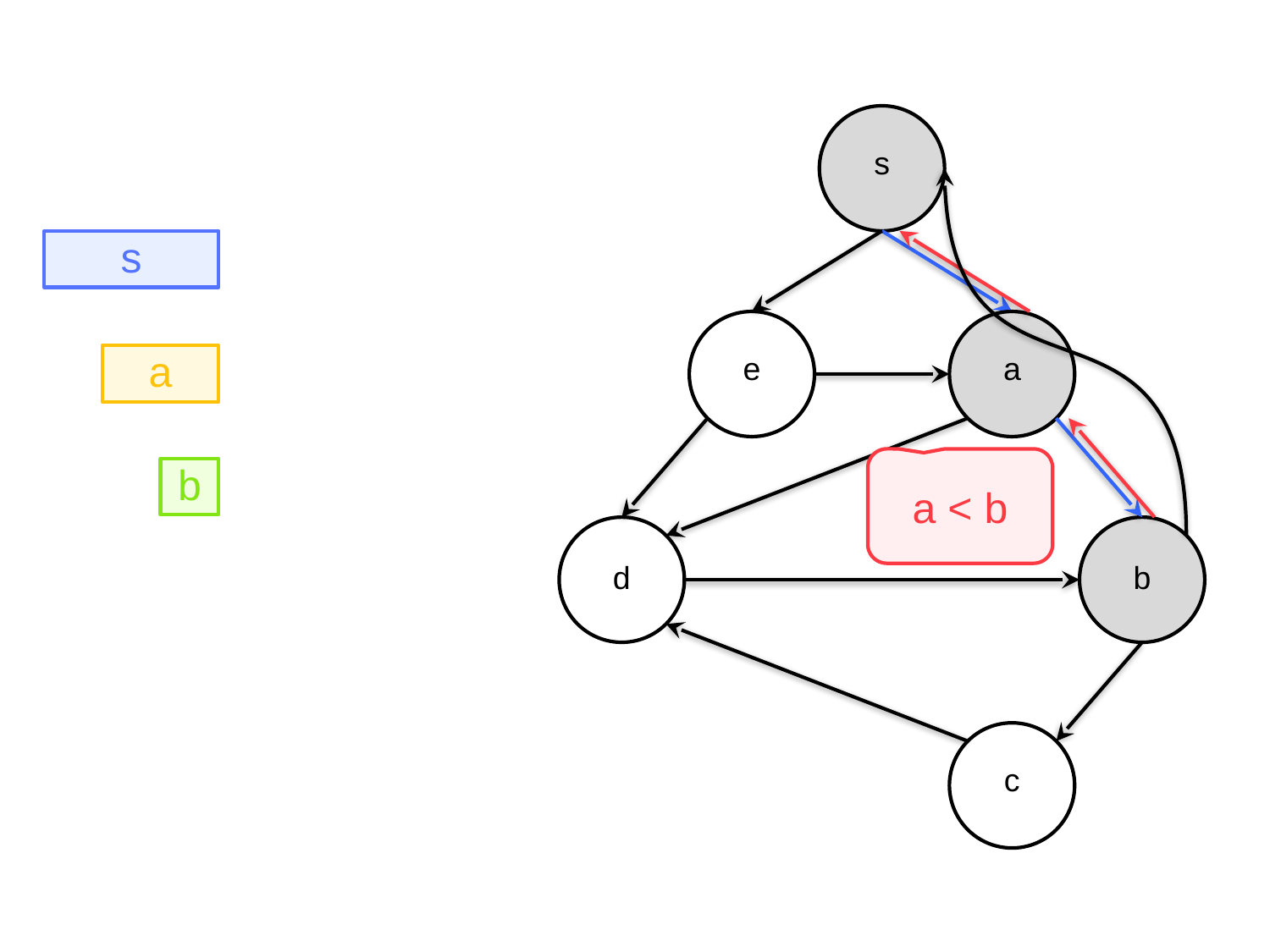

s
s
e
a
a
a < b
b
d
b
c